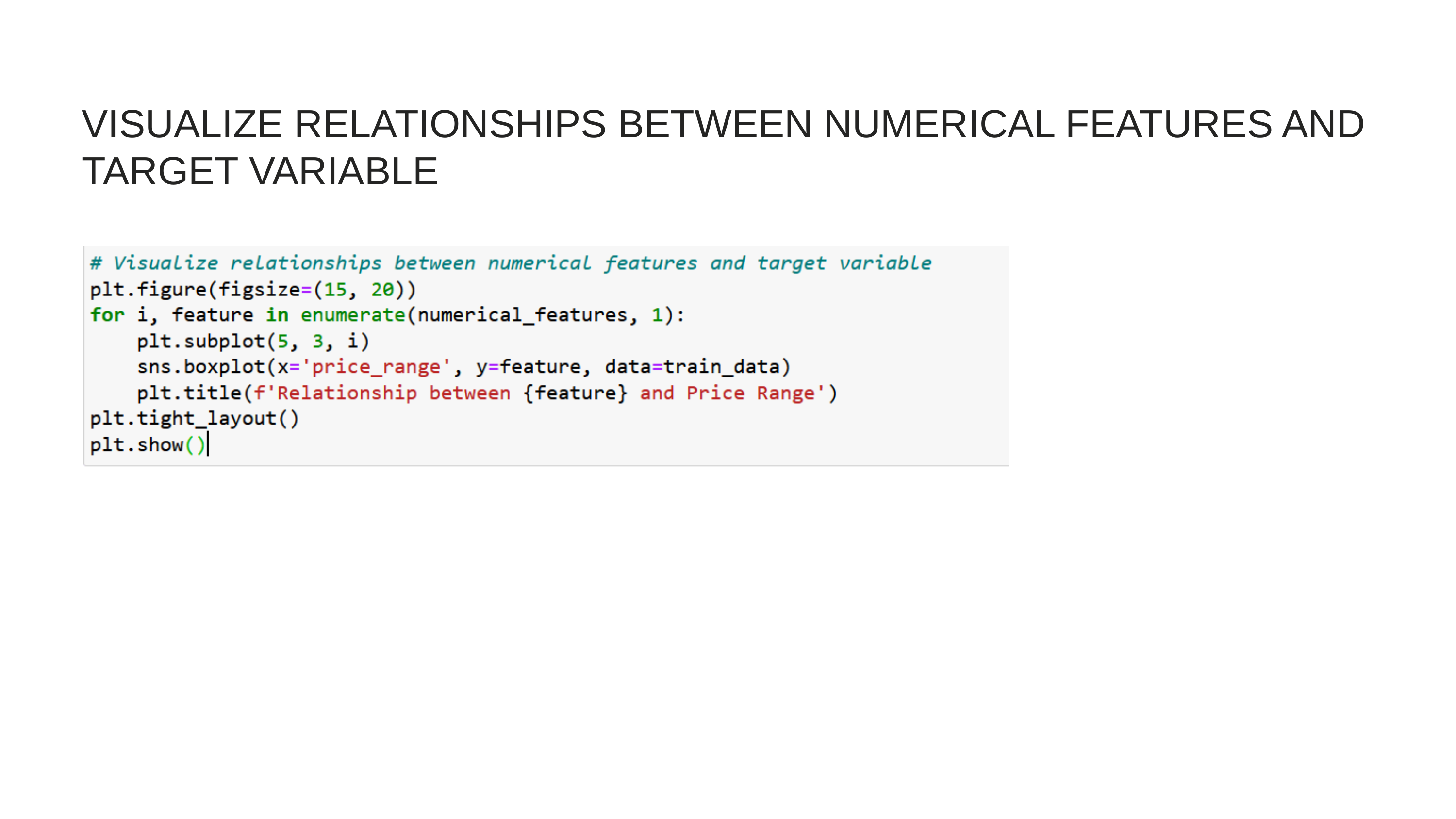

VISUALIZE RELATIONSHIPS BETWEEN NUMERICAL FEATURES AND TARGET VARIABLE